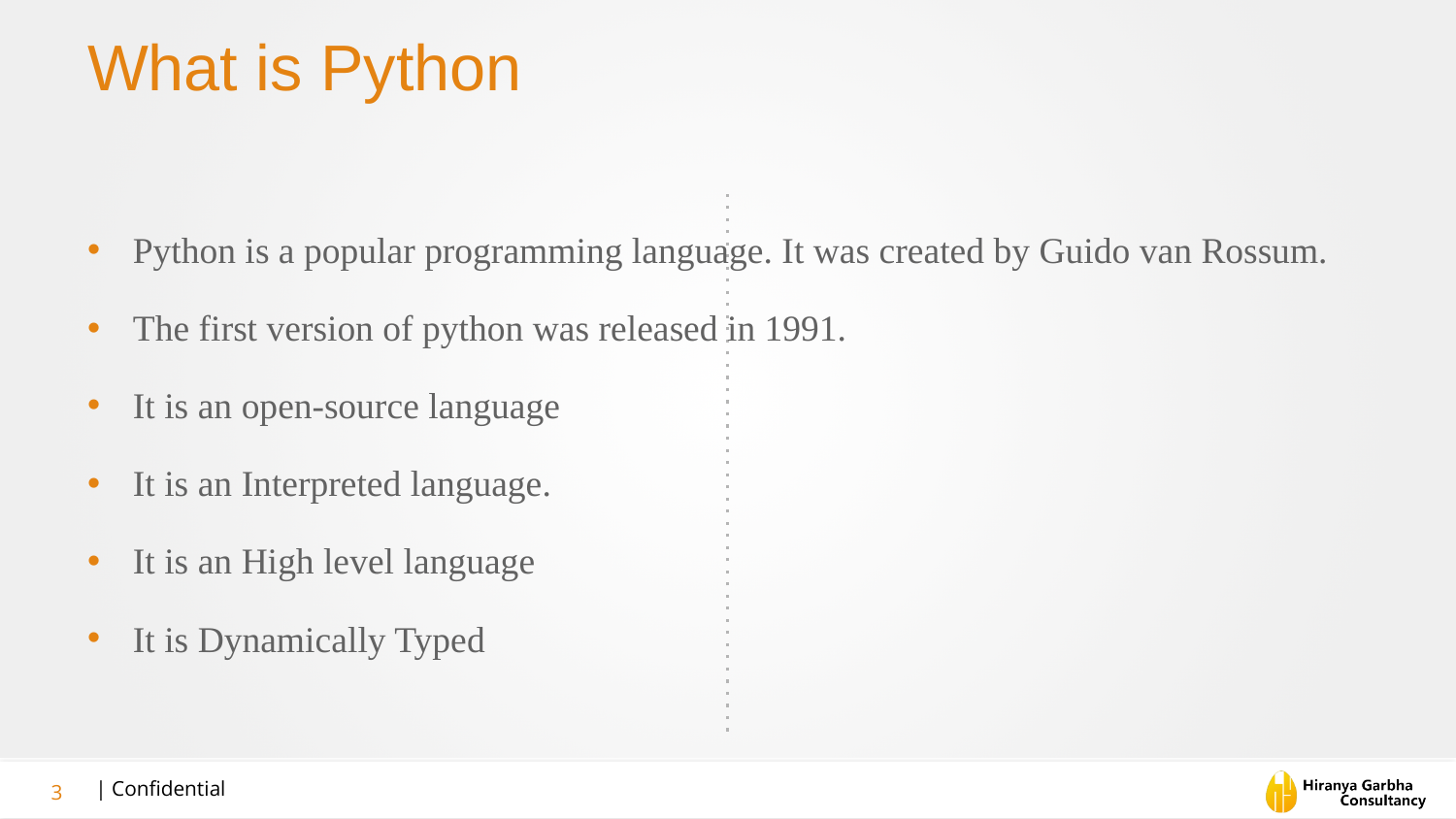

# What is Python
Python is a popular programming language. It was created by Guido van Rossum.
The first version of python was released in 1991.
It is an open-source language
It is an Interpreted language.
It is an High level language
It is Dynamically Typed

3